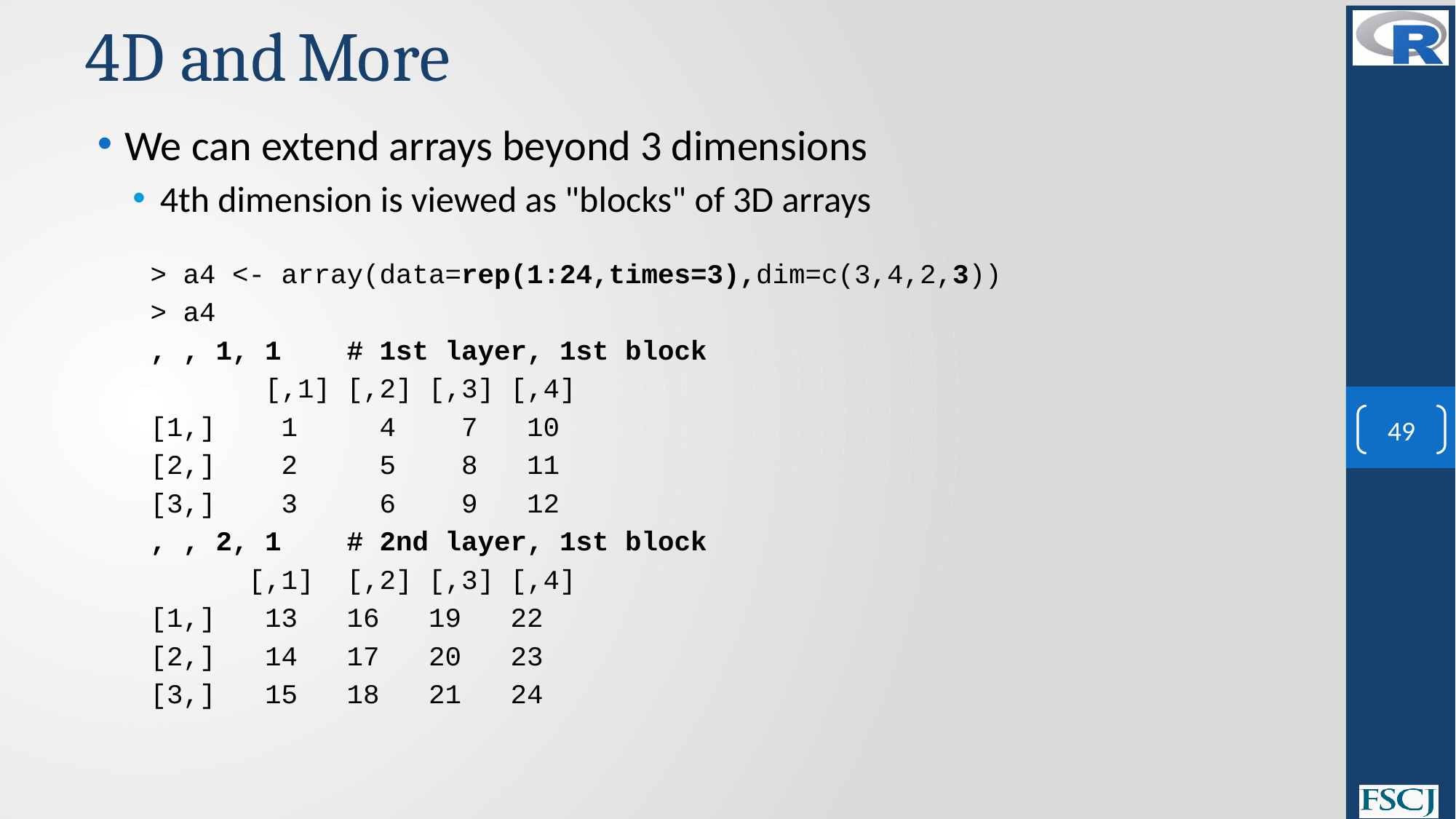

# 4D and More
We can extend arrays beyond 3 dimensions
4th dimension is viewed as "blocks" of 3D arrays
> a4 <- array(data=rep(1:24,times=3),dim=c(3,4,2,3))
> a4
, , 1, 1    # 1st layer, 1st block
       [,1] [,2] [,3] [,4]
[1,]    1     4    7   10
[2,]    2     5    8   11
[3,]    3     6    9   12
, , 2, 1    # 2nd layer, 1st block
      [,1]  [,2] [,3] [,4]
[1,]   13   16   19   22
[2,]   14   17   20   23
[3,]   15   18   21   24
49